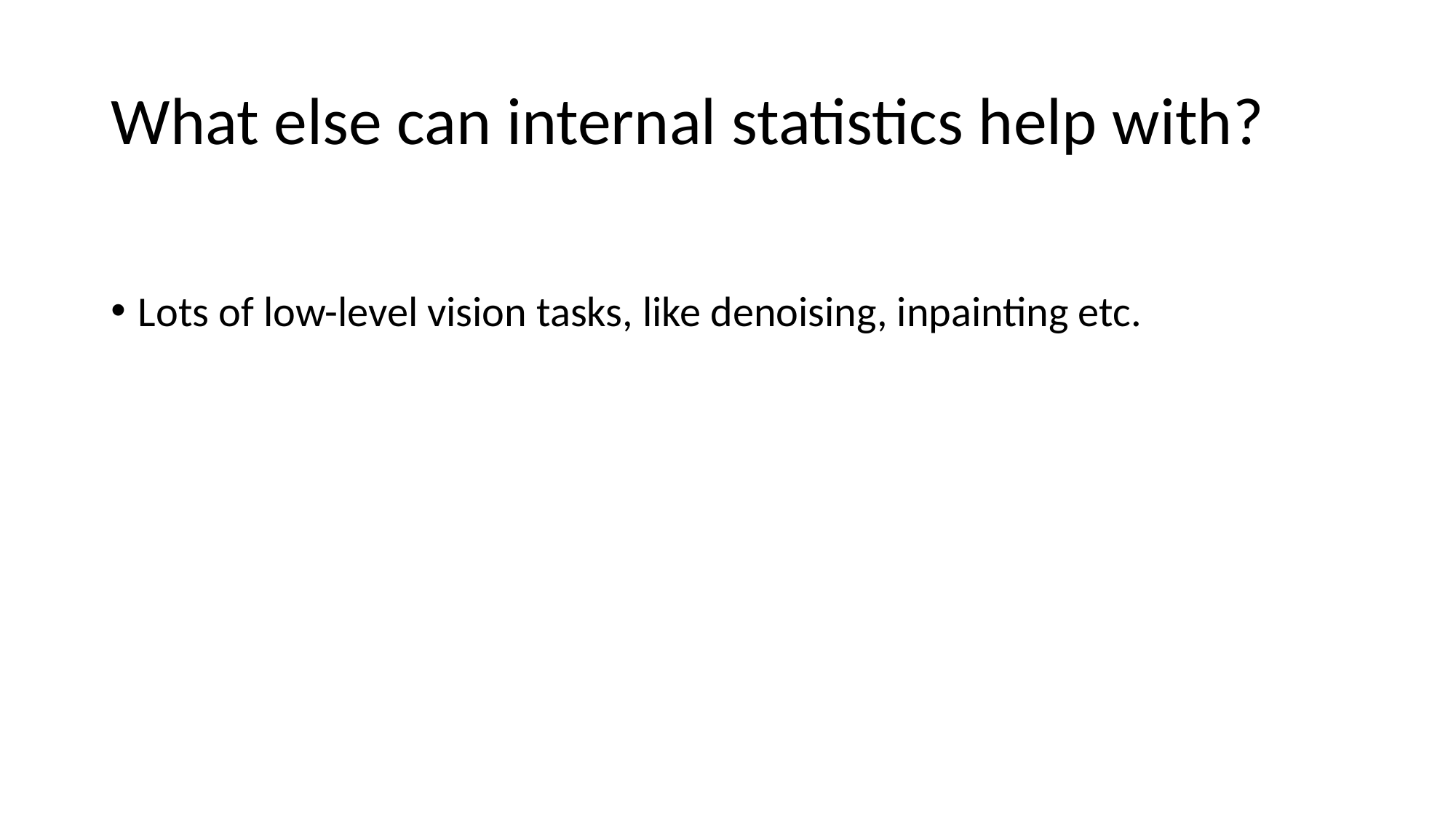

# What else can internal statistics help with?

Lots of low-level vision tasks, like denoising, inpainting etc.